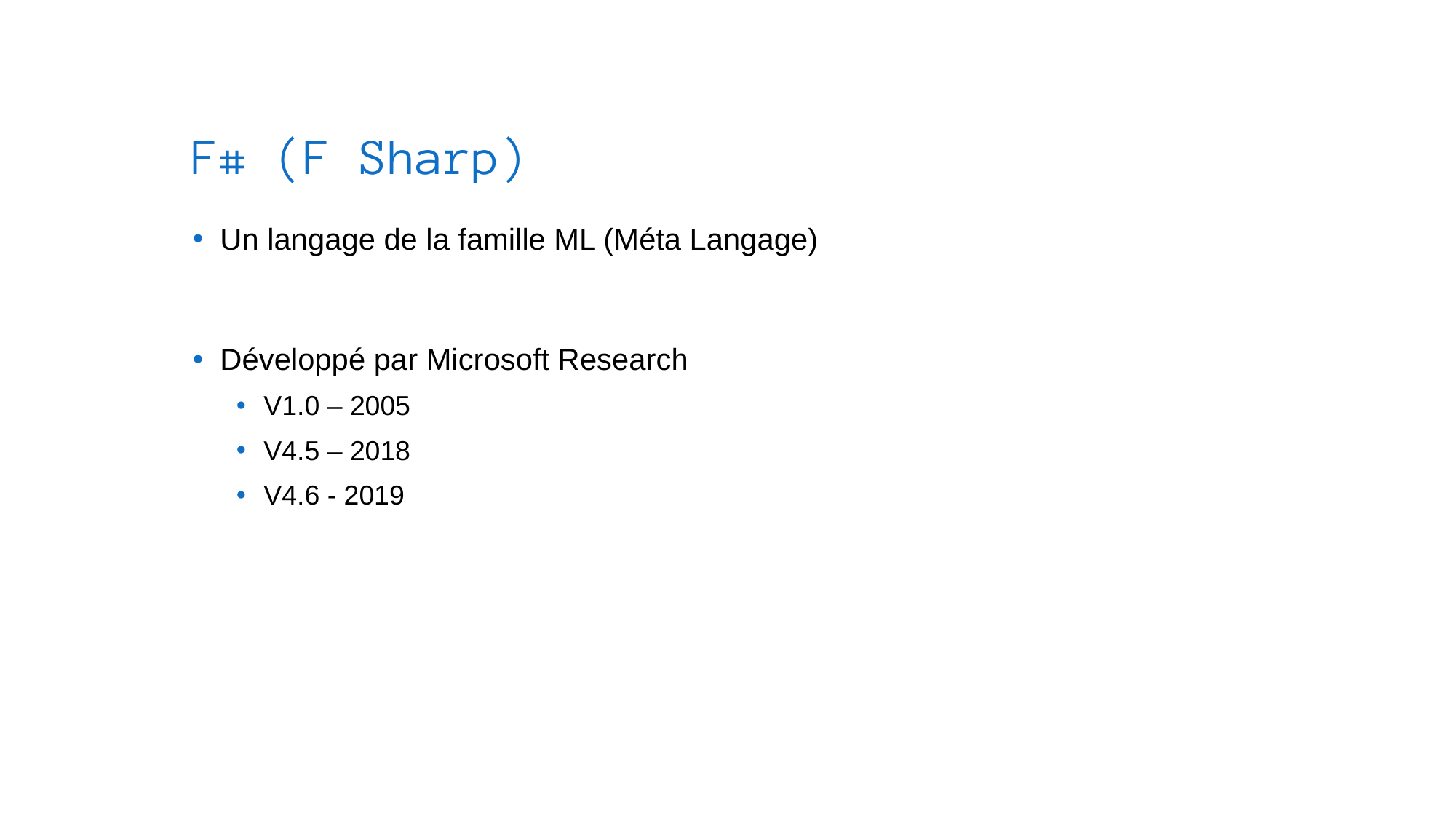

# F# (F Sharp)
Un langage de la famille ML (Méta Langage)

Développé par Microsoft Research
V1.0 – 2005
V4.5 – 2018
V4.6 - 2019